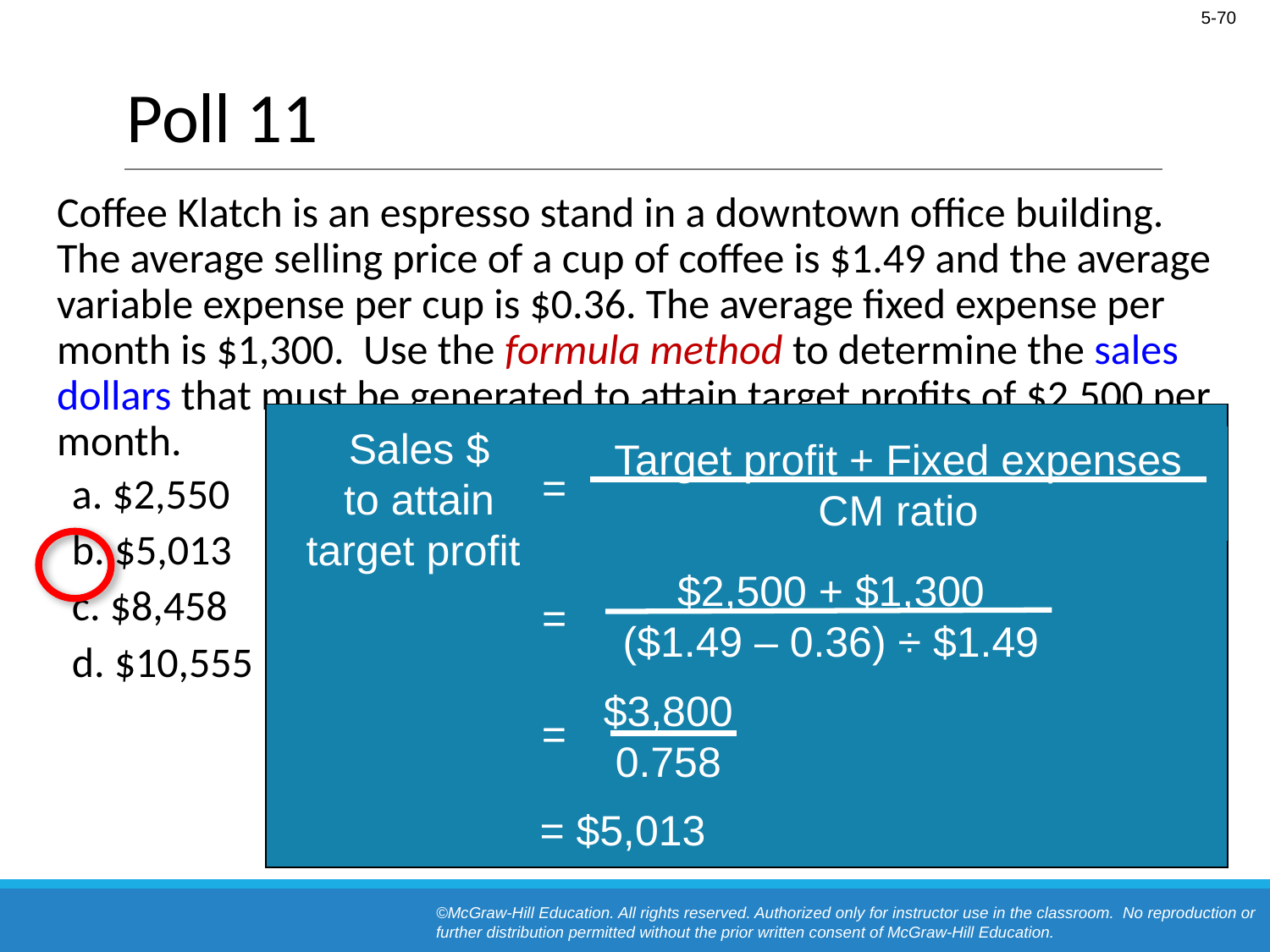

# Poll 11
 	Coffee Klatch is an espresso stand in a downtown office building. The average selling price of a cup of coffee is $1.49 and the average variable expense per cup is $0.36. The average fixed expense per month is $1,300.  Use the formula method to determine the sales dollars that must be generated to attain target profits of $2,500 per month.
a. $2,550
b. $5,013
c. $8,458
d. $10,555

Sales $
to attain
target profit
Target profit + Fixed expenses
CM ratio
=
$2,500 + $1,300
($1.49 – 0.36) ÷ $1.49
=
$3,800
0.758
=
= $5,013